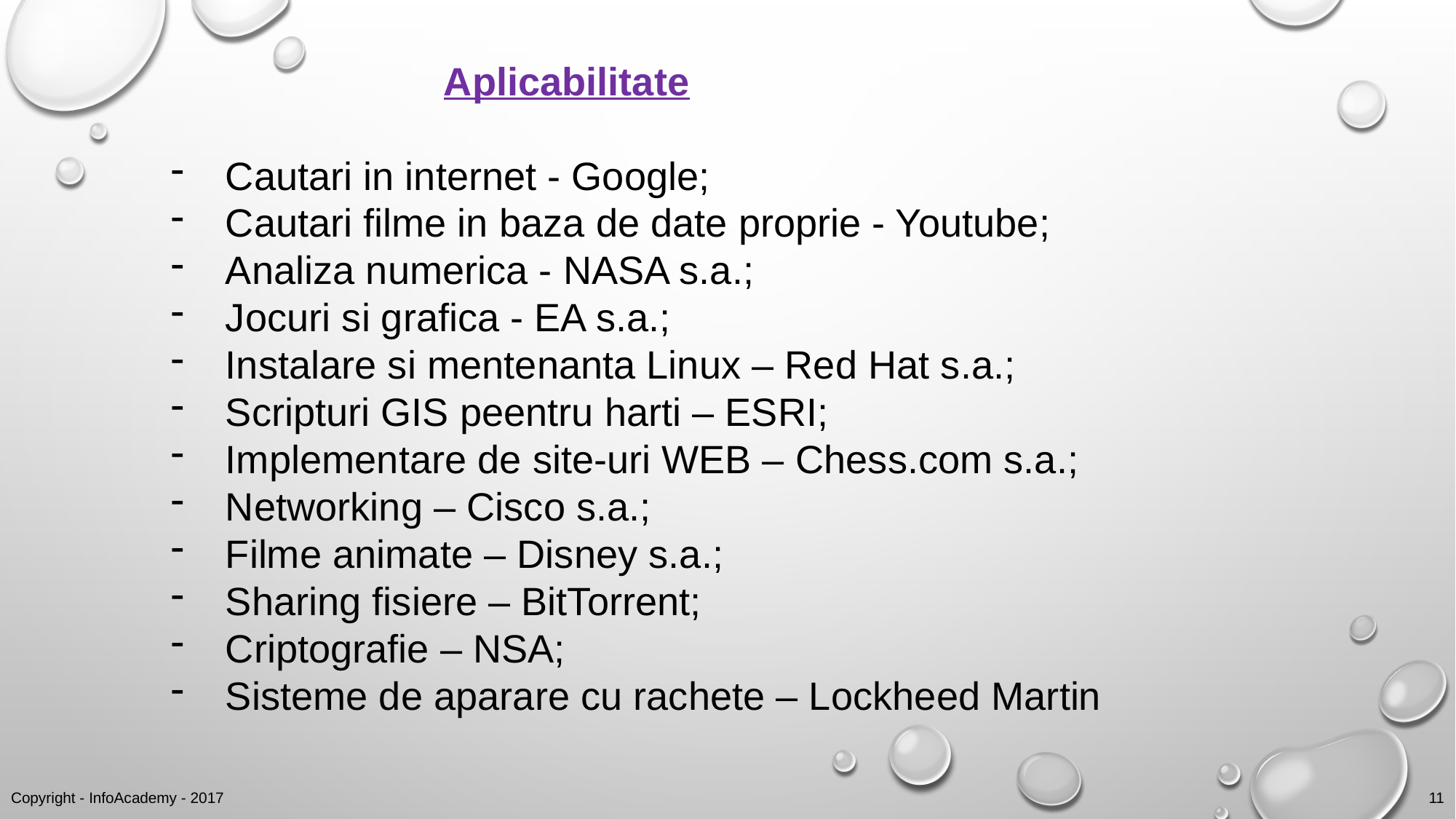

Aplicabilitate

Cautari in internet - Google;
Cautari filme in baza de date proprie - Youtube;
Analiza numerica - NASA s.a.;
Jocuri si grafica - EA s.a.;
Instalare si mentenanta Linux – Red Hat s.a.;
Scripturi GIS peentru harti – ESRI;
Implementare de site-uri WEB – Chess.com s.a.;
Networking – Cisco s.a.;
Filme animate – Disney s.a.;
Sharing fisiere – BitTorrent;
Criptografie – NSA;
Sisteme de aparare cu rachete – Lockheed Martin
11
Copyright - InfoAcademy - 2017